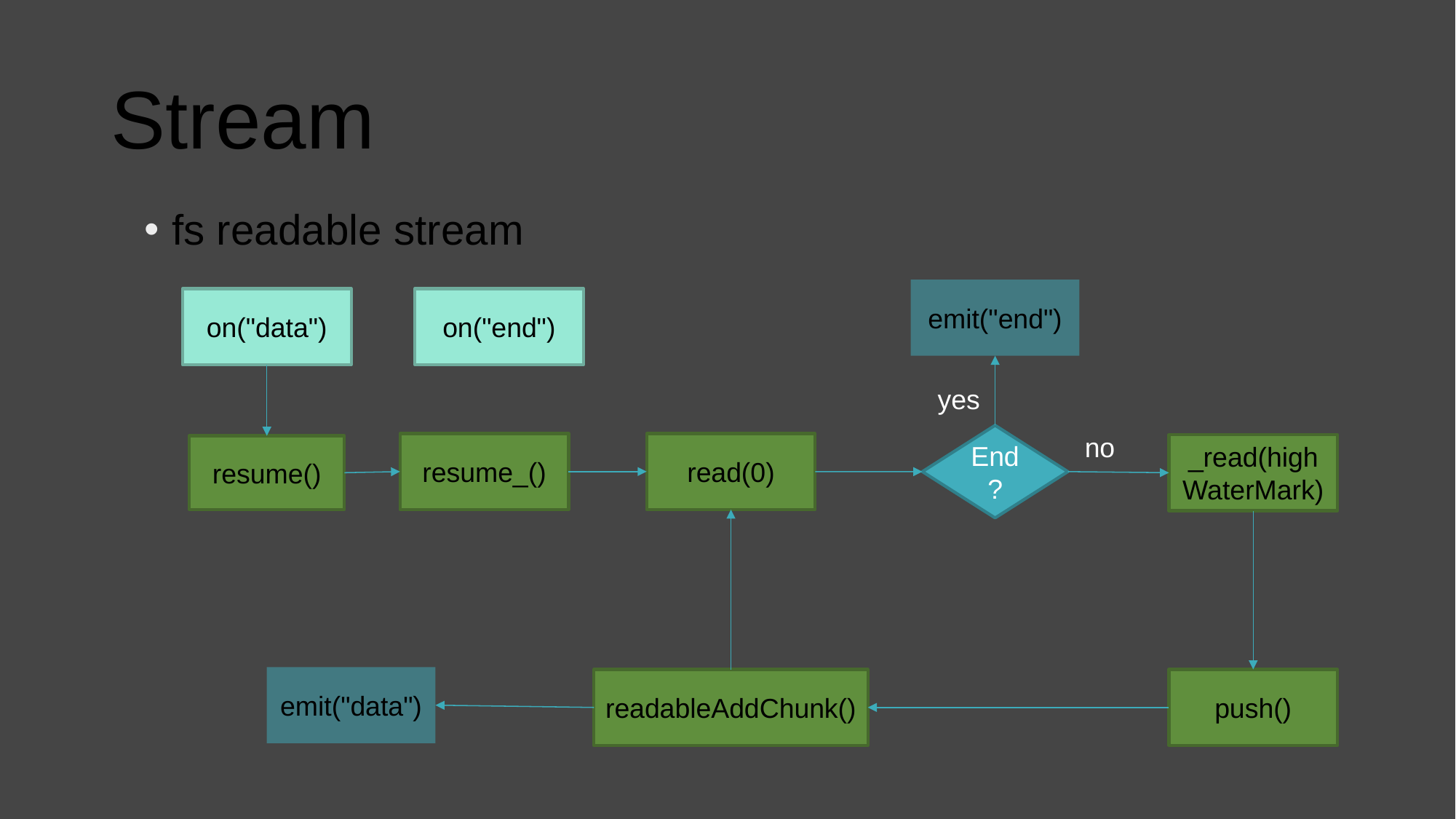

# Stream
fs readable stream
emit("end")
on("data")
on("end")
yes
no
End?
resume_()
read(0)
_read(highWaterMark)
resume()
emit("data")
readableAddChunk()
push()